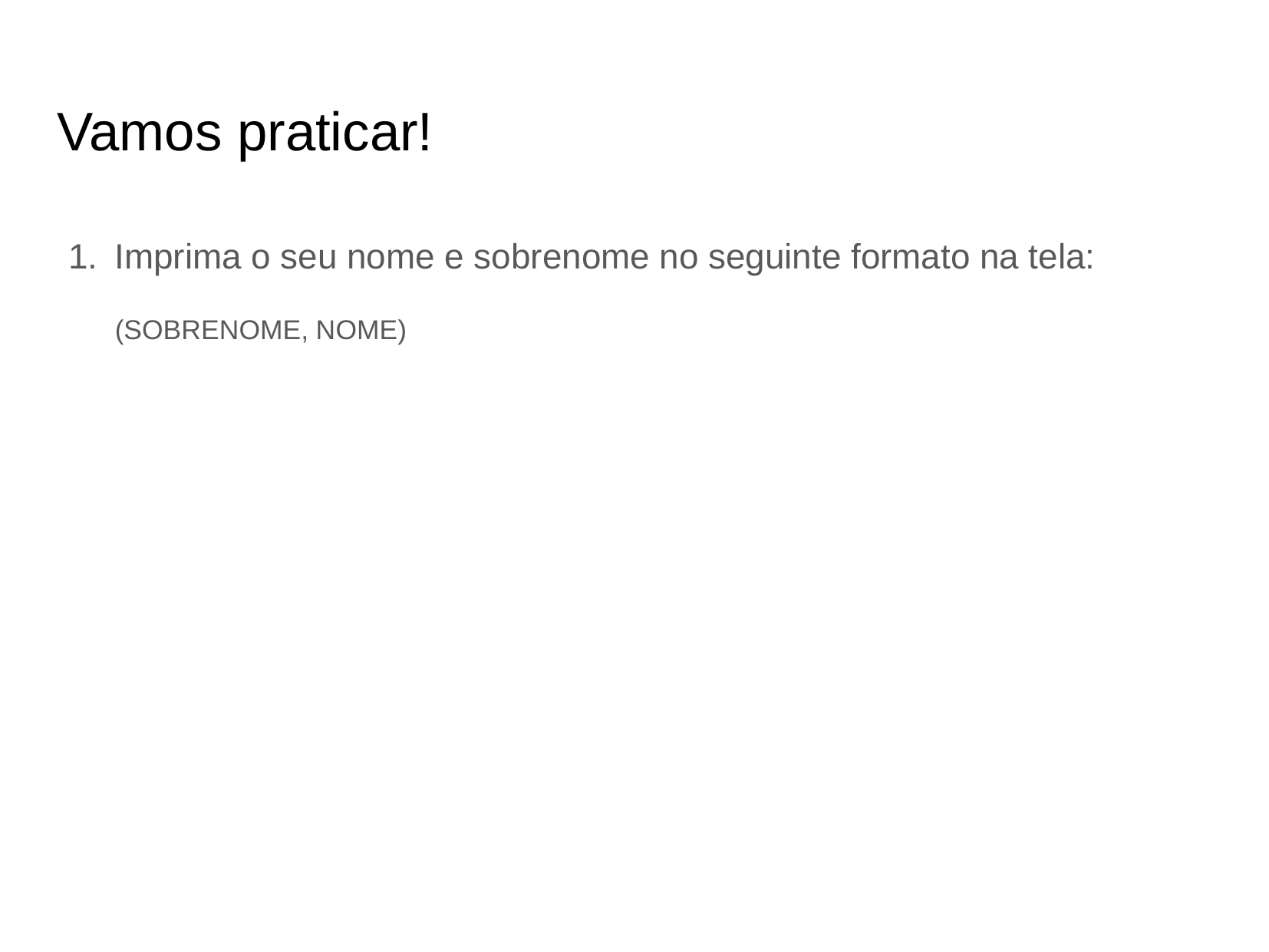

# Vamos praticar!
Imprima o seu nome e sobrenome no seguinte formato na tela:
(SOBRENOME, NOME)